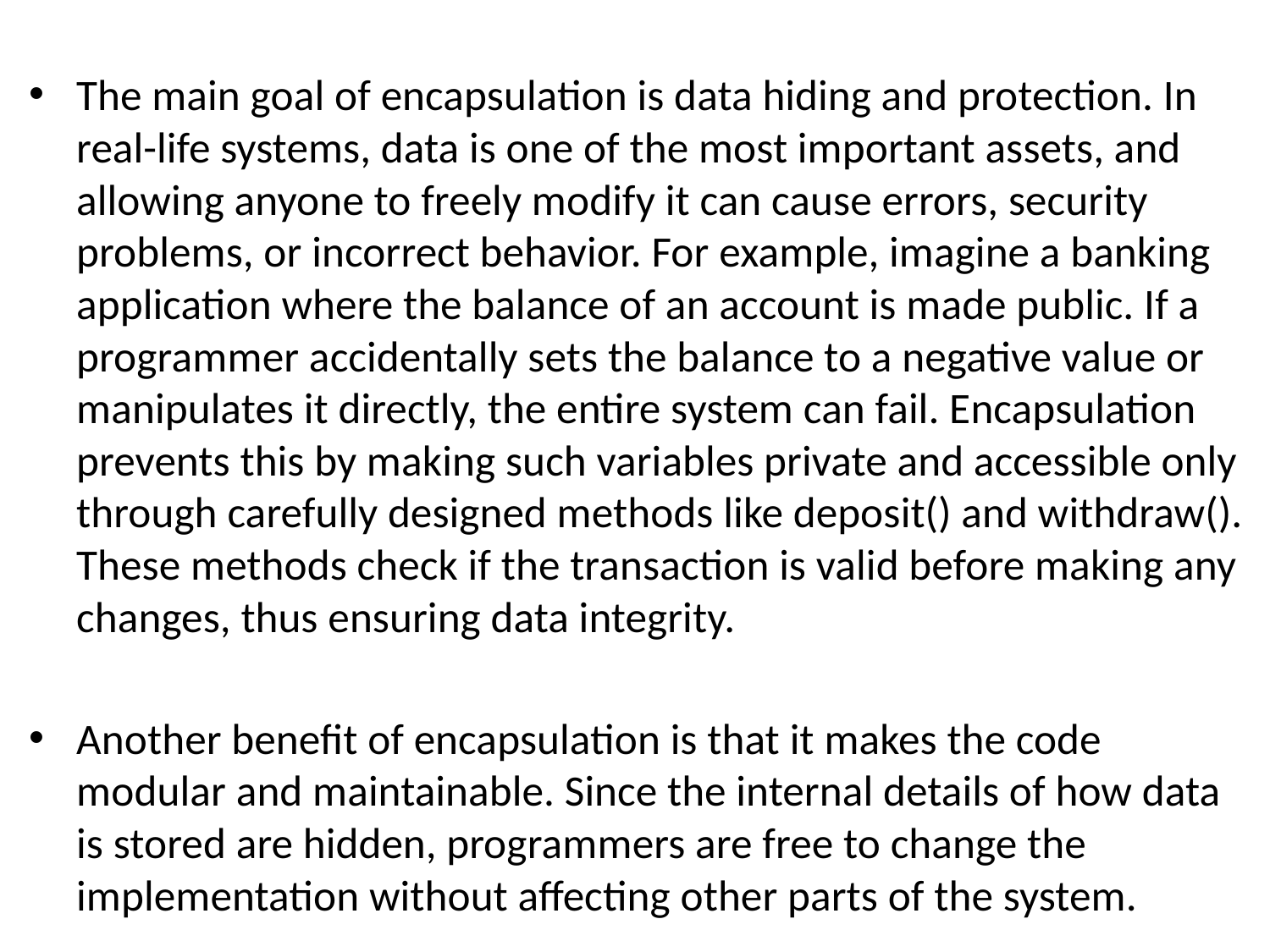

The main goal of encapsulation is data hiding and protection. In real-life systems, data is one of the most important assets, and allowing anyone to freely modify it can cause errors, security problems, or incorrect behavior. For example, imagine a banking application where the balance of an account is made public. If a programmer accidentally sets the balance to a negative value or manipulates it directly, the entire system can fail. Encapsulation prevents this by making such variables private and accessible only through carefully designed methods like deposit() and withdraw(). These methods check if the transaction is valid before making any changes, thus ensuring data integrity.

Another benefit of encapsulation is that it makes the code modular and maintainable. Since the internal details of how data is stored are hidden, programmers are free to change the implementation without affecting other parts of the system.